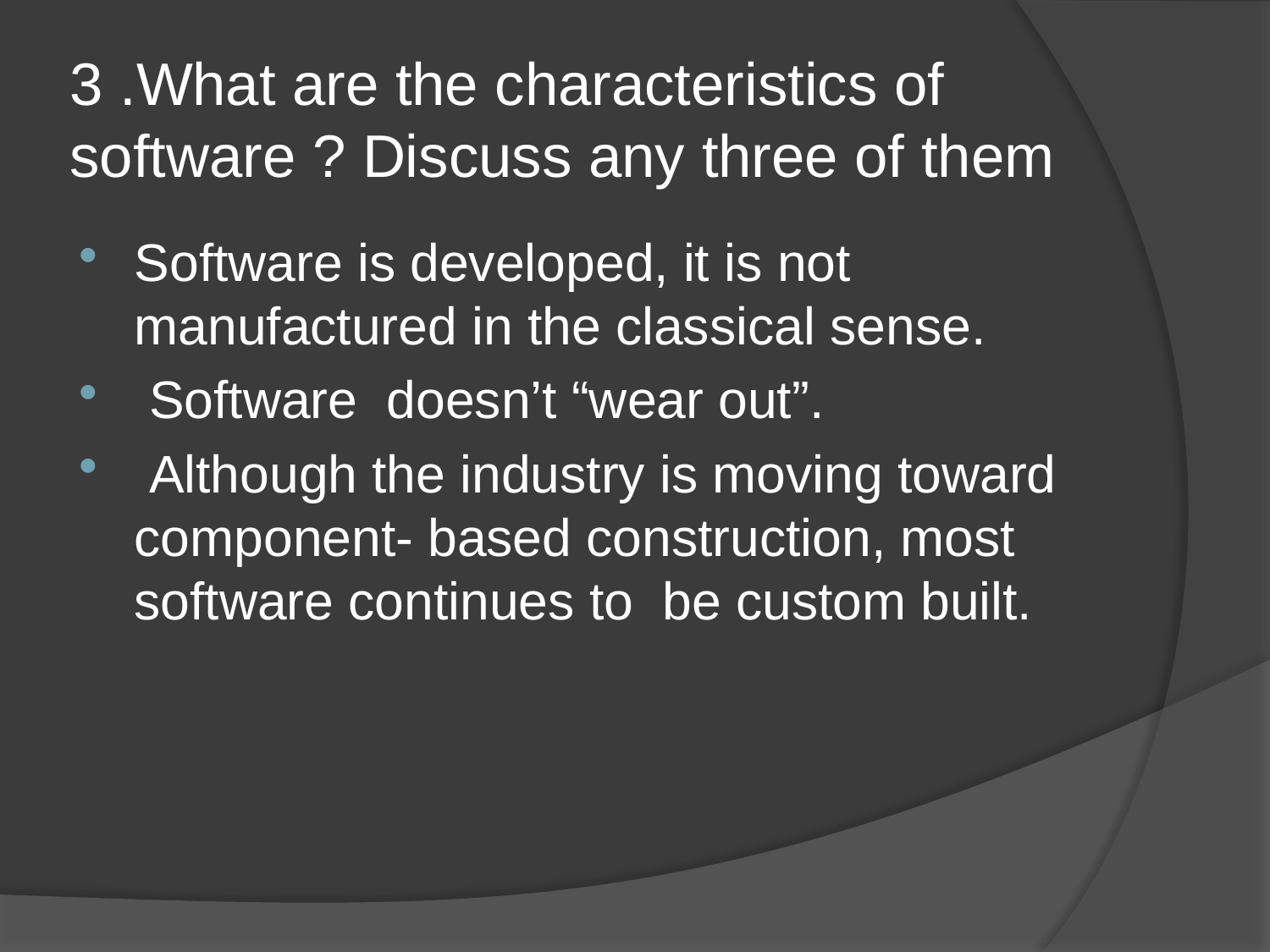

# 3 .What are the characteristics of  software ? Discuss any three of them
Software is developed, it is not manufactured in the classical sense.
 Software  doesn’t “wear out”.
 Although the industry is moving toward component- based construction, most software continues to  be custom built.